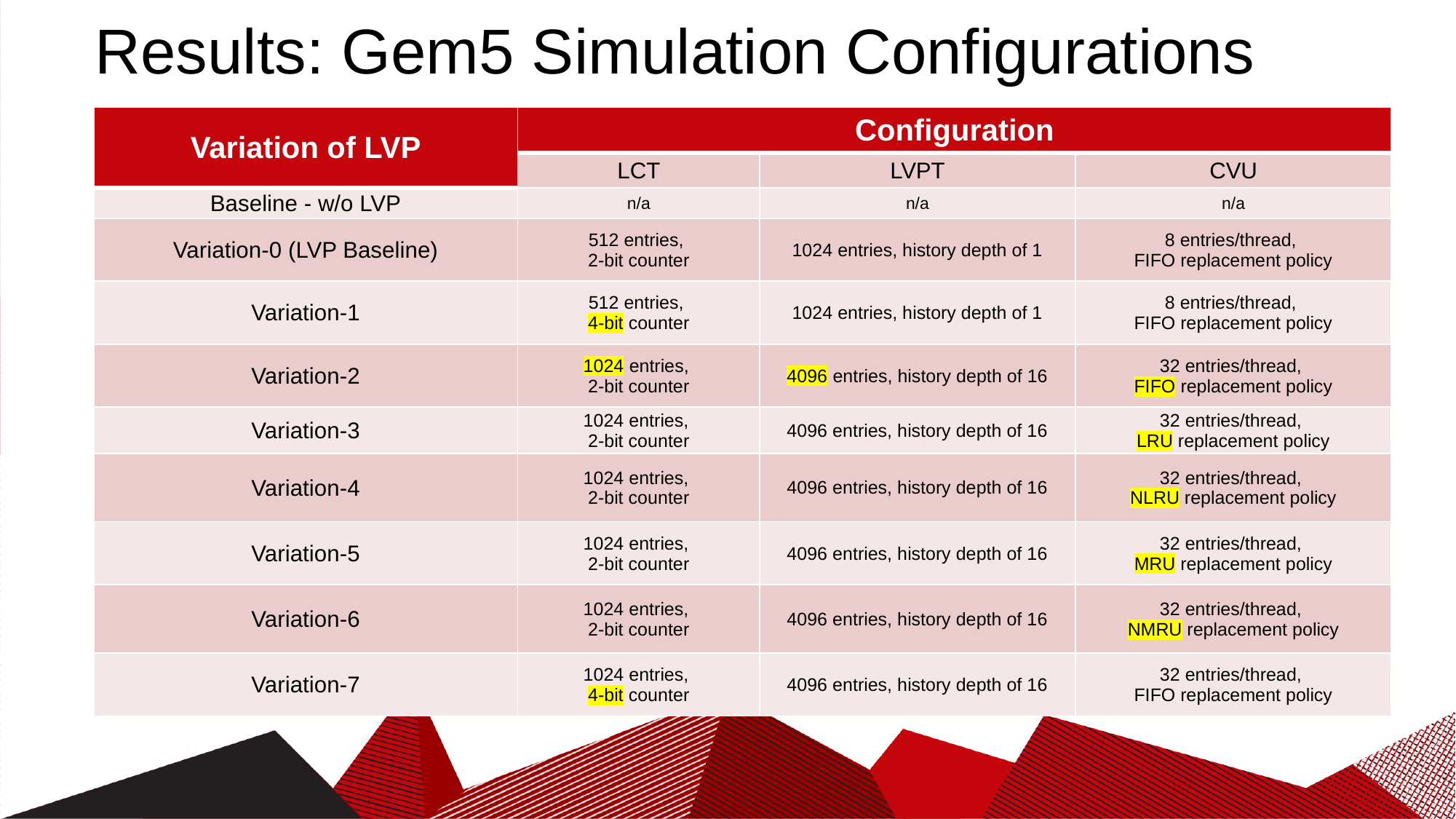

# Results: Gem5 Simulation Configurations
| Variation of LVP | Configuration |  |  |
| --- | --- | --- | --- |
|  | LCT | LVPT | CVU |
| Baseline - w/o LVP | n/a | n/a | n/a |
| Variation-0 (LVP Baseline) | 512 entries, 2-bit counter | 1024 entries, history depth of 1 | 8 entries/thread, FIFO replacement policy |
| Variation-1 | 512 entries, 4-bit counter | 1024 entries, history depth of 1 | 8 entries/thread, FIFO replacement policy |
| Variation-2 | 1024 entries, 2-bit counter | 4096 entries, history depth of 16 | 32 entries/thread, FIFO replacement policy |
| Variation-3 | 1024 entries, 2-bit counter | 4096 entries, history depth of 16 | 32 entries/thread, LRU replacement policy |
| Variation-4 | 1024 entries, 2-bit counter | 4096 entries, history depth of 16 | 32 entries/thread, NLRU replacement policy |
| Variation-5 | 1024 entries, 2-bit counter | 4096 entries, history depth of 16 | 32 entries/thread, MRU replacement policy |
| Variation-6 | 1024 entries, 2-bit counter | 4096 entries, history depth of 16 | 32 entries/thread, NMRU replacement policy |
| Variation-7 | 1024 entries, 4-bit counter | 4096 entries, history depth of 16 | 32 entries/thread, FIFO replacement policy |